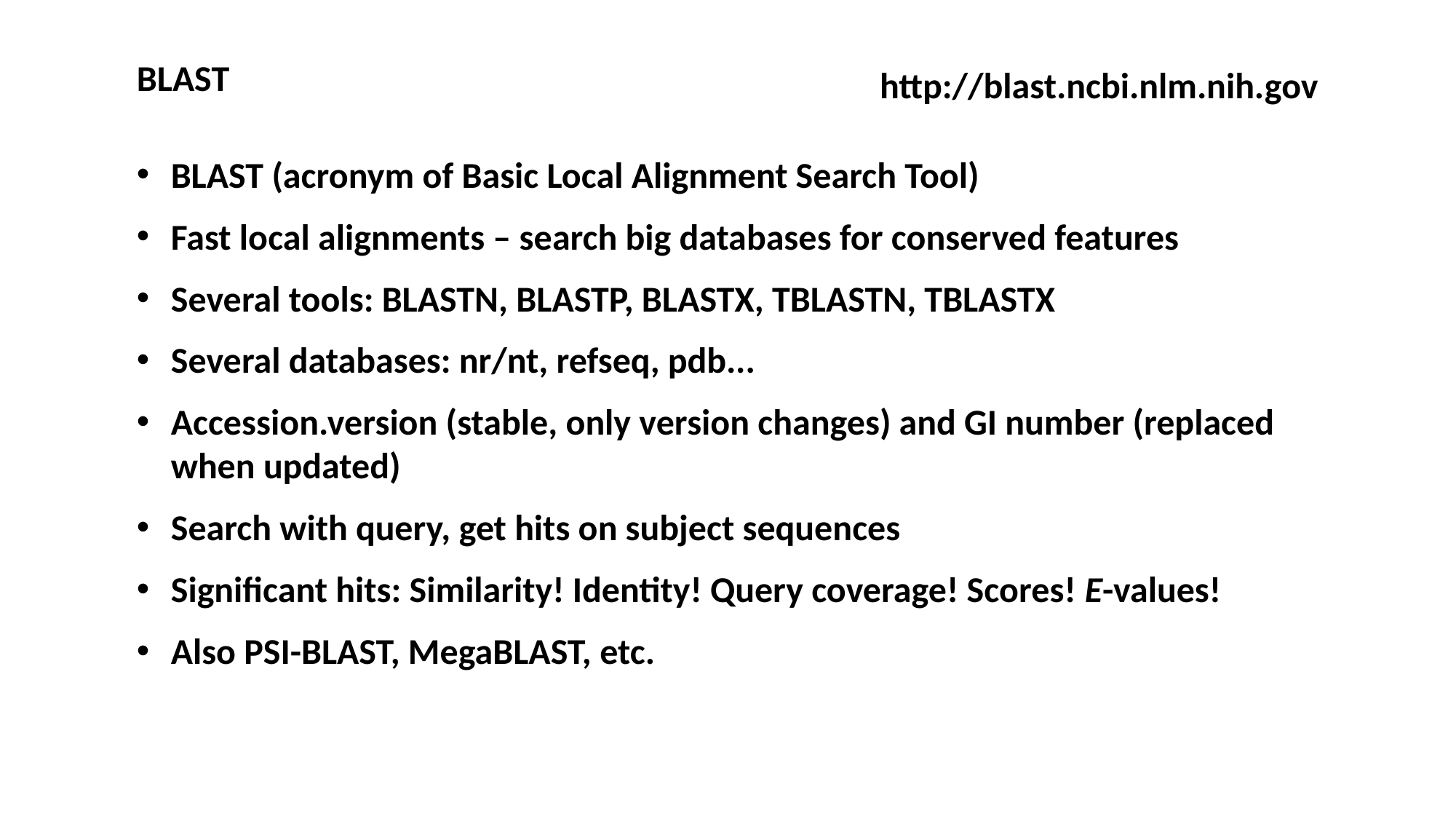

BLAST
http://blast.ncbi.nlm.nih.gov
BLAST (acronym of Basic Local Alignment Search Tool)
Fast local alignments – search big databases for conserved features
Several tools: BLASTN, BLASTP, BLASTX, TBLASTN, TBLASTX
Several databases: nr/nt, refseq, pdb...
Accession.version (stable, only version changes) and GI number (replaced when updated)
Search with query, get hits on subject sequences
Significant hits: Similarity! Identity! Query coverage! Scores! E-values!
Also PSI-BLAST, MegaBLAST, etc.